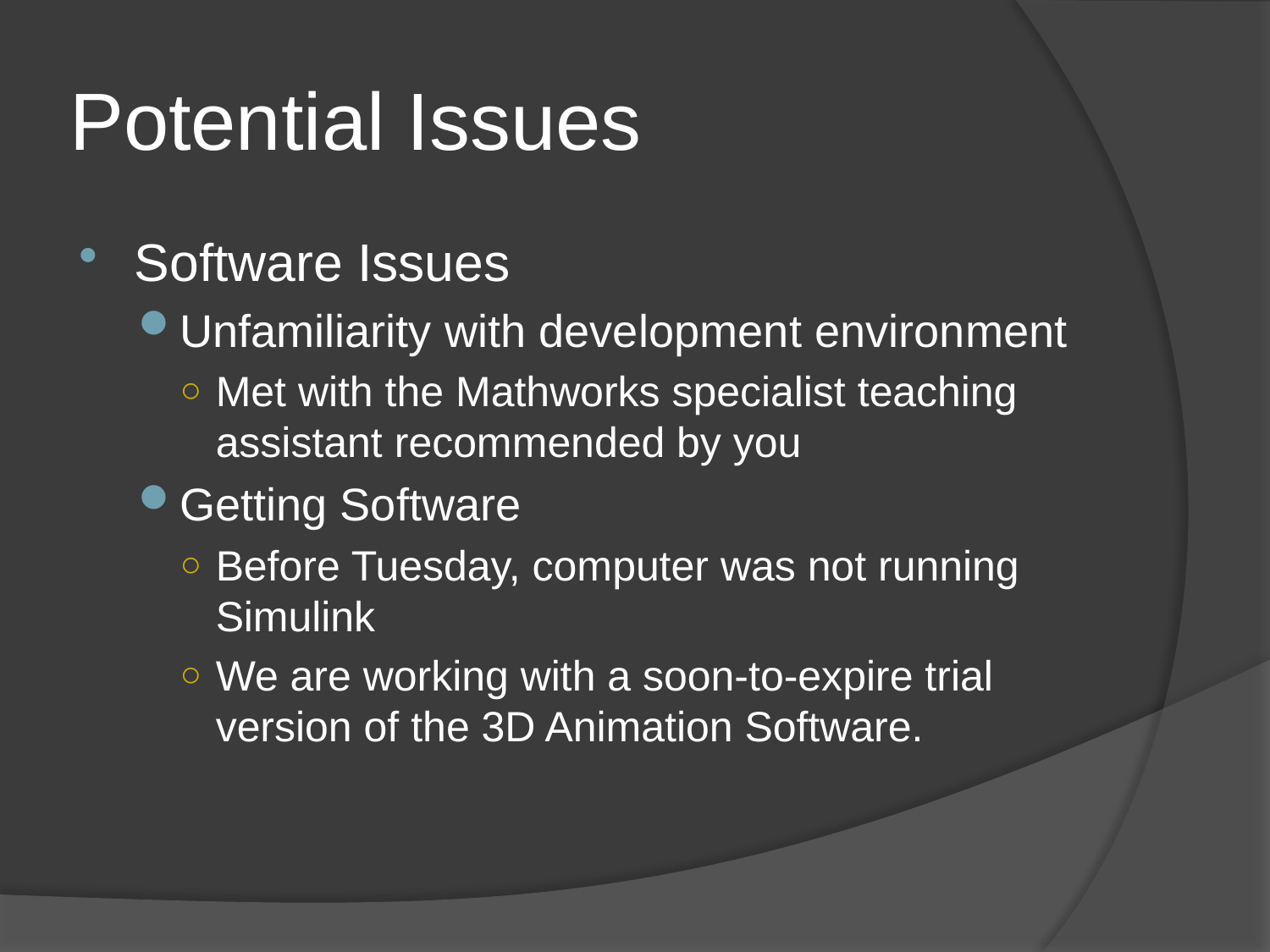

# Potential Issues
Software Issues
Unfamiliarity with development environment
Met with the Mathworks specialist teaching assistant recommended by you
Getting Software
Before Tuesday, computer was not running Simulink
We are working with a soon-to-expire trial version of the 3D Animation Software.